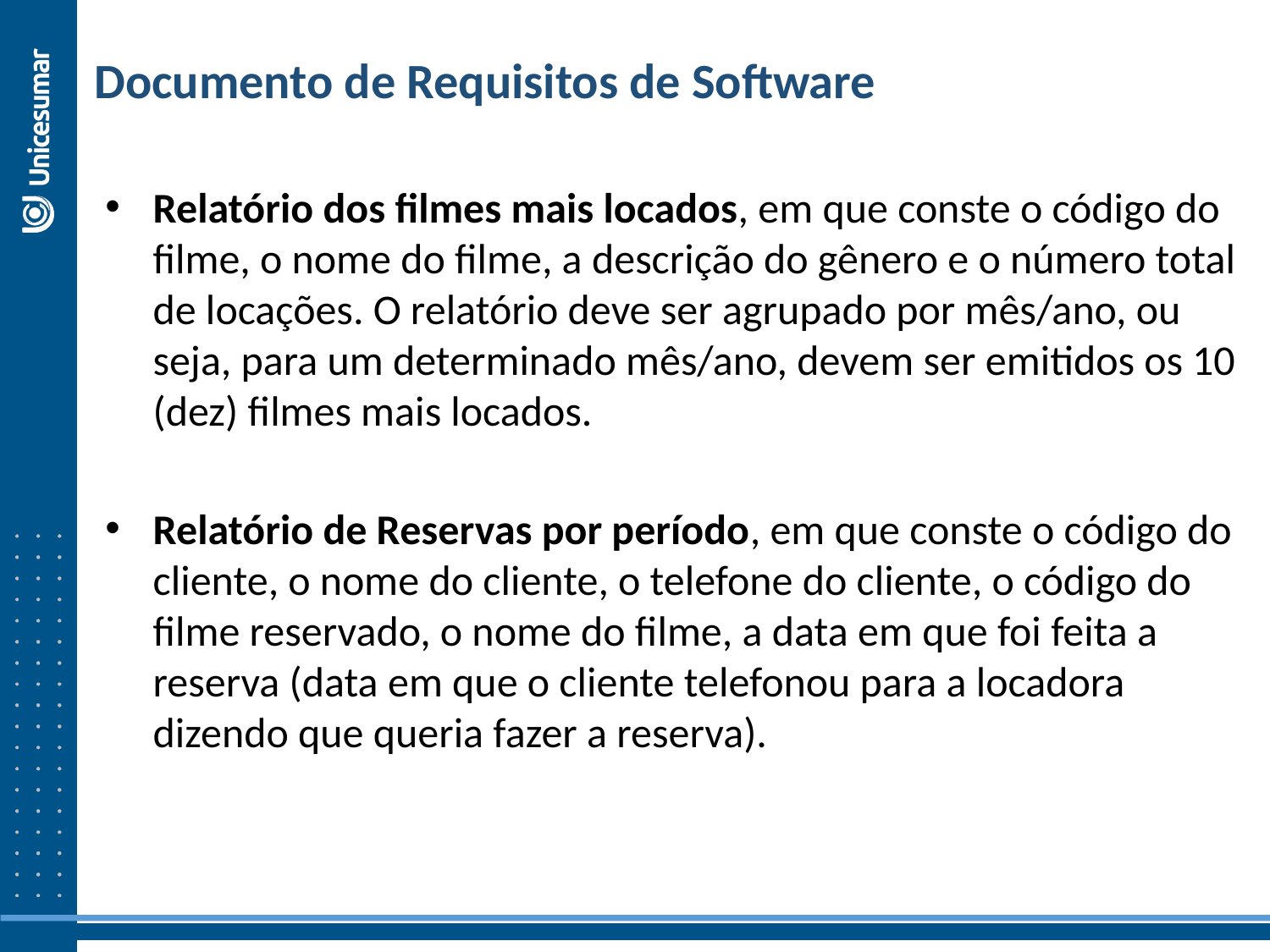

Documento de Requisitos de Software
Relatório dos filmes mais locados, em que conste o código do filme, o nome do filme, a descrição do gênero e o número total de locações. O relatório deve ser agrupado por mês/ano, ou seja, para um determinado mês/ano, devem ser emitidos os 10 (dez) filmes mais locados.

Relatório de Reservas por período, em que conste o código do cliente, o nome do cliente, o telefone do cliente, o código do filme reservado, o nome do filme, a data em que foi feita a reserva (data em que o cliente telefonou para a locadora dizendo que queria fazer a reserva).